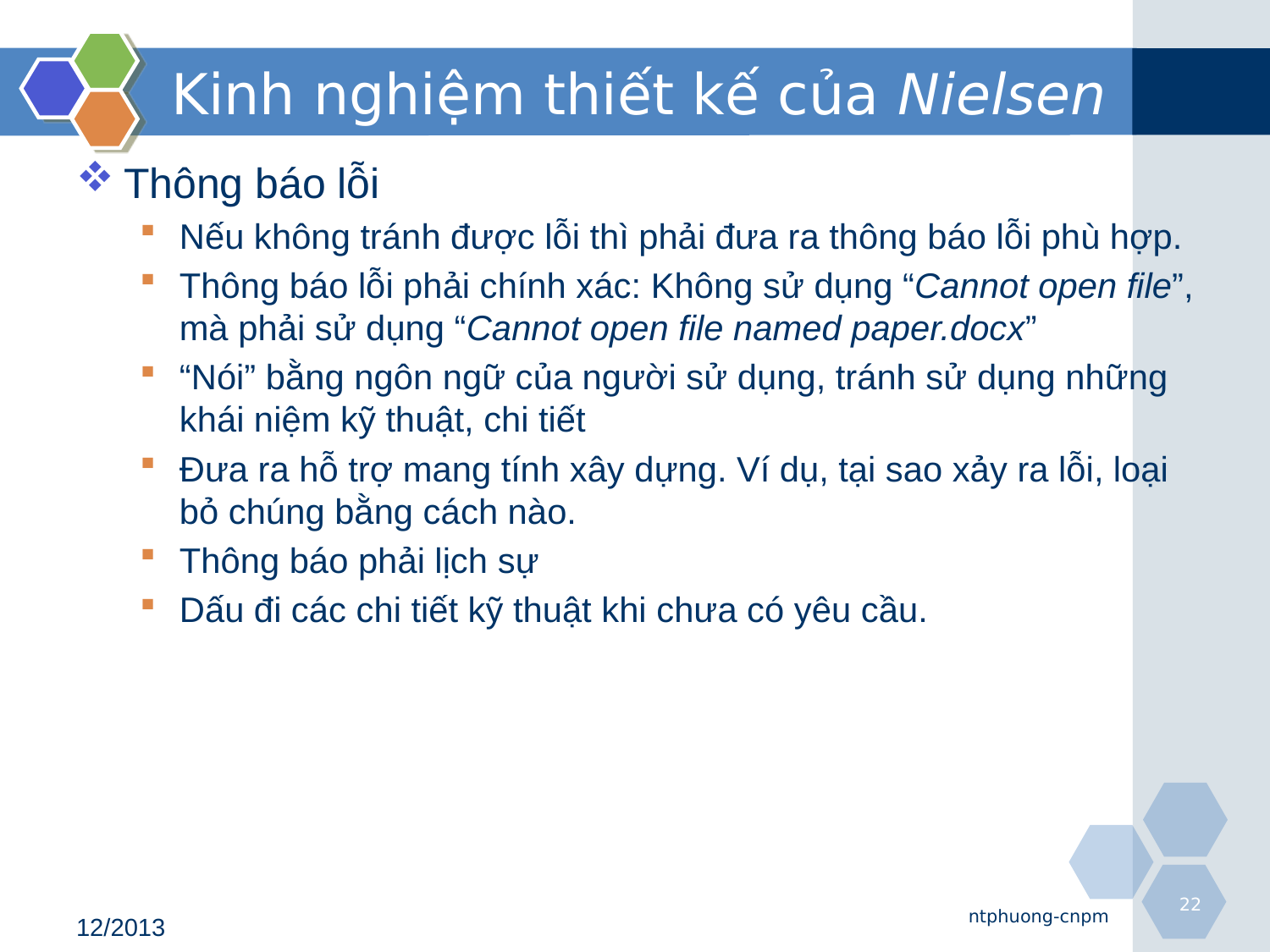

# Kinh nghiệm thiết kế của Nielsen
Thông báo lỗi
Nếu không tránh được lỗi thì phải đưa ra thông báo lỗi phù hợp.
Thông báo lỗi phải chính xác: Không sử dụng “Cannot open file”, mà phải sử dụng “Cannot open file named paper.docx”
“Nói” bằng ngôn ngữ của người sử dụng, tránh sử dụng những khái niệm kỹ thuật, chi tiết
Đưa ra hỗ trợ mang tính xây dựng. Ví dụ, tại sao xảy ra lỗi, loại bỏ chúng bằng cách nào.
Thông báo phải lịch sự
Dấu đi các chi tiết kỹ thuật khi chưa có yêu cầu.

22
ntphuong-cnpm
12/2013